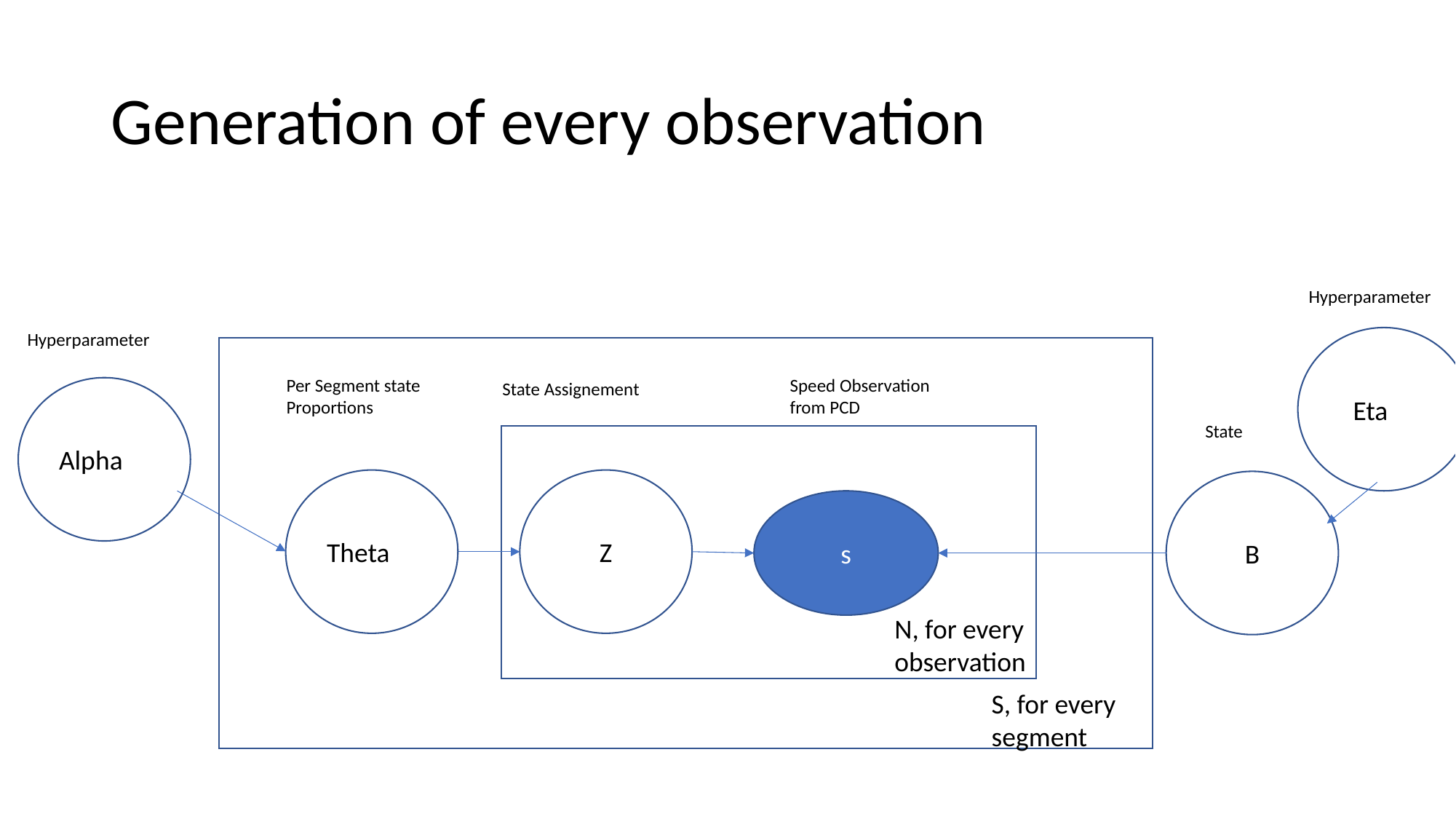

# Generation of every observation
Hyperparameter
Hyperparameter
Eta θ

Per Segment state Proportions

Speed Observation from PCD
State Assignement
Alpha θ
State

Theta θ
Z
B
s
N, for every observation
S, for every segment